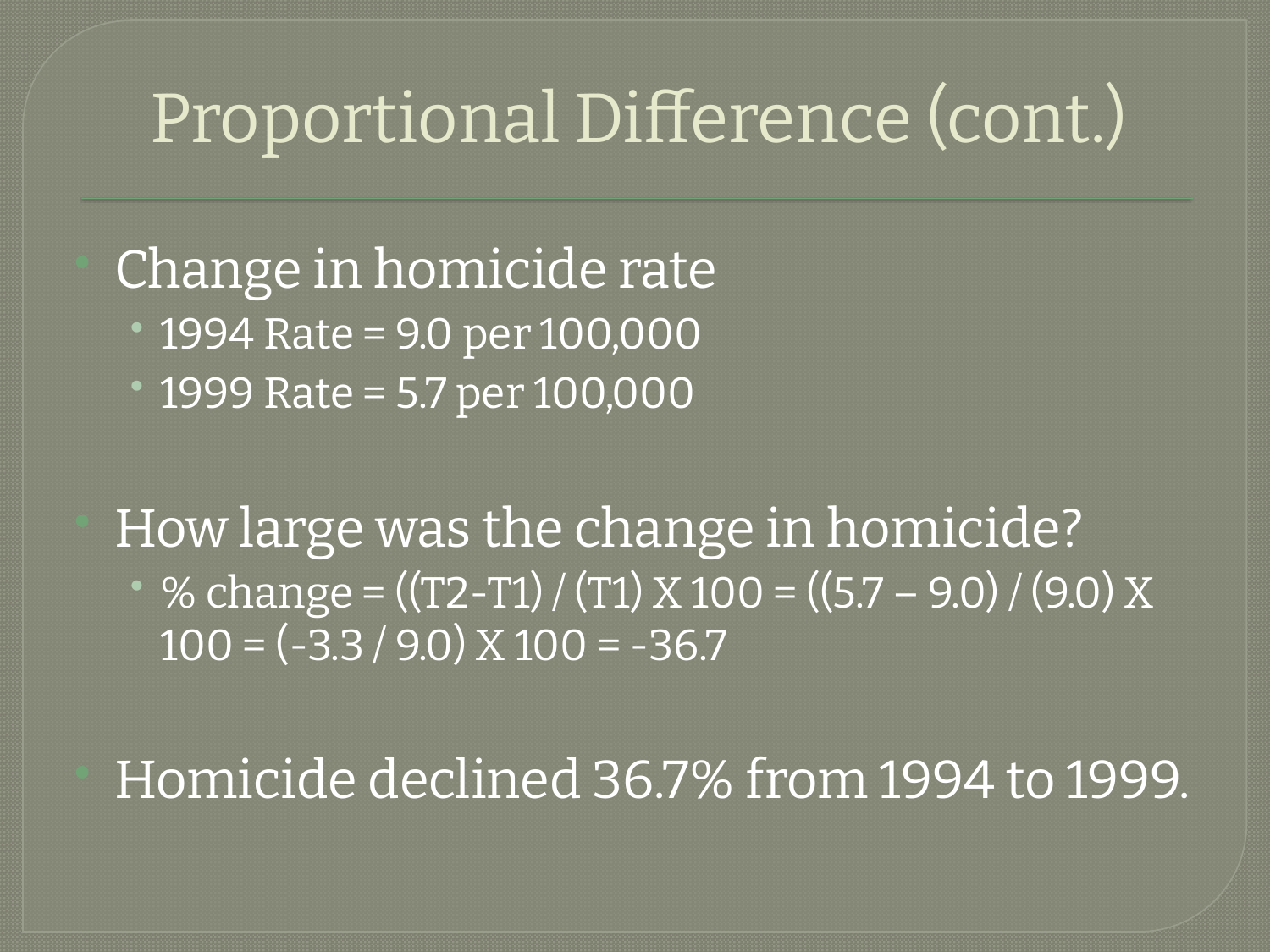

# Proportional Difference (cont.)
Change in homicide rate
1994 Rate = 9.0 per 100,000
1999 Rate = 5.7 per 100,000

How large was the change in homicide?
% change = ((T2-T1) / (T1) X 100 = ((5.7 – 9.0) / (9.0) X 100 = (-3.3 / 9.0) X 100 = -36.7

Homicide declined 36.7% from 1994 to 1999.